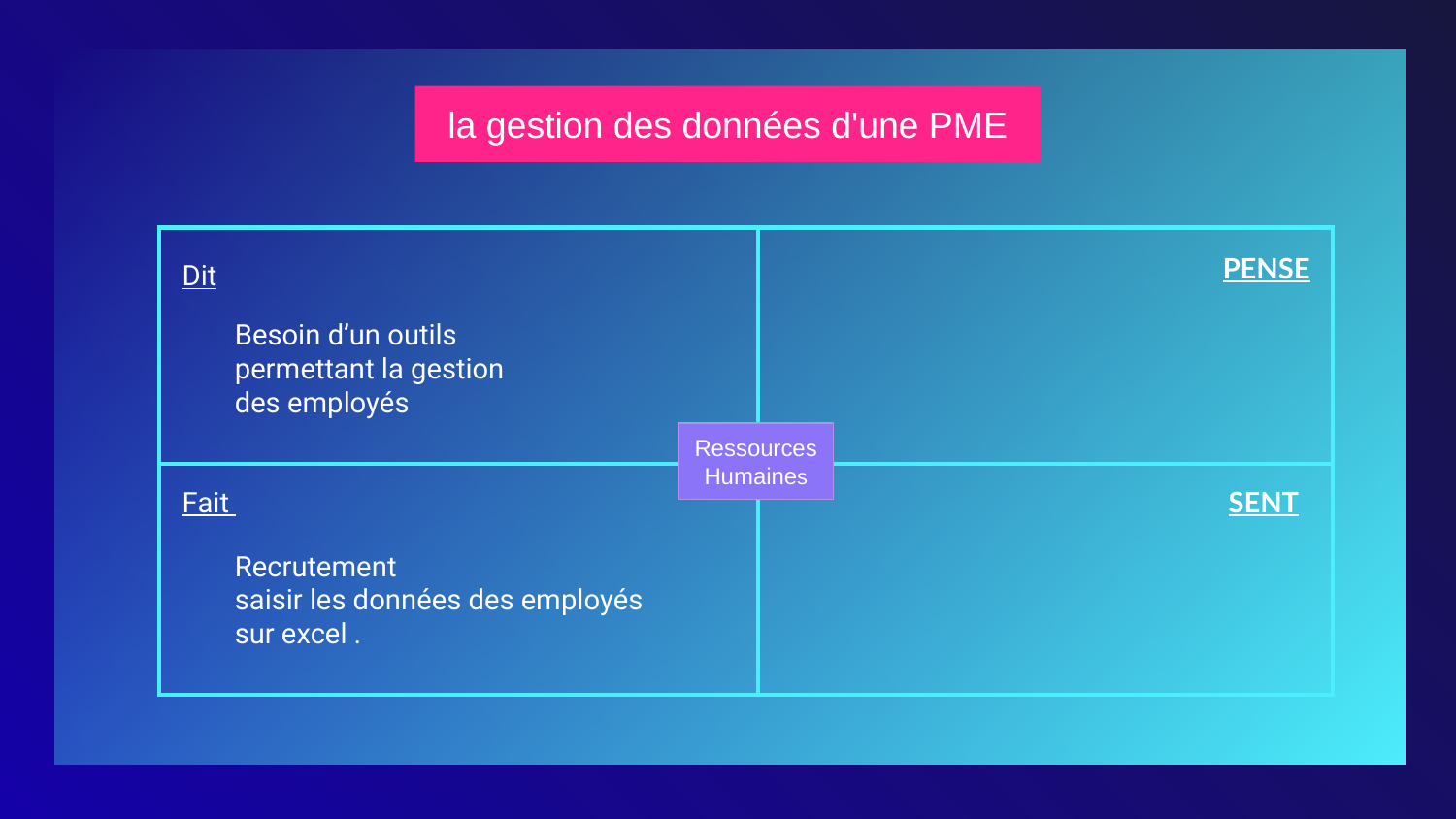

# la gestion des données d'une PME
|  |  |
| --- | --- |
|  |  |
PENSE

Dit
Besoin d’un outils permettant la gestion des employés
Ressources
Humaines
Fait
SENT
Recrutement
saisir les données des employés sur excel .